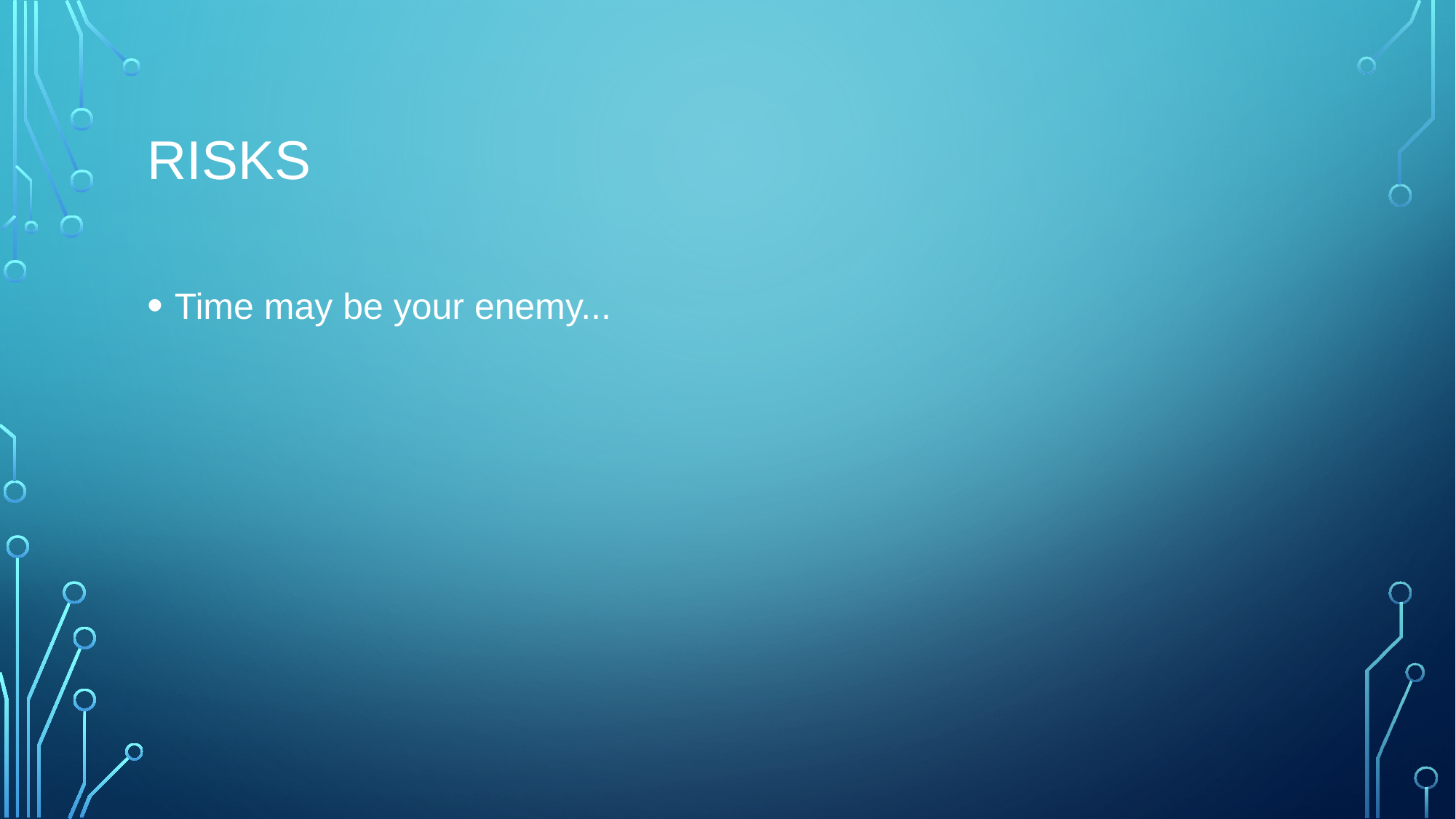

# Risks
Time may be your enemy...